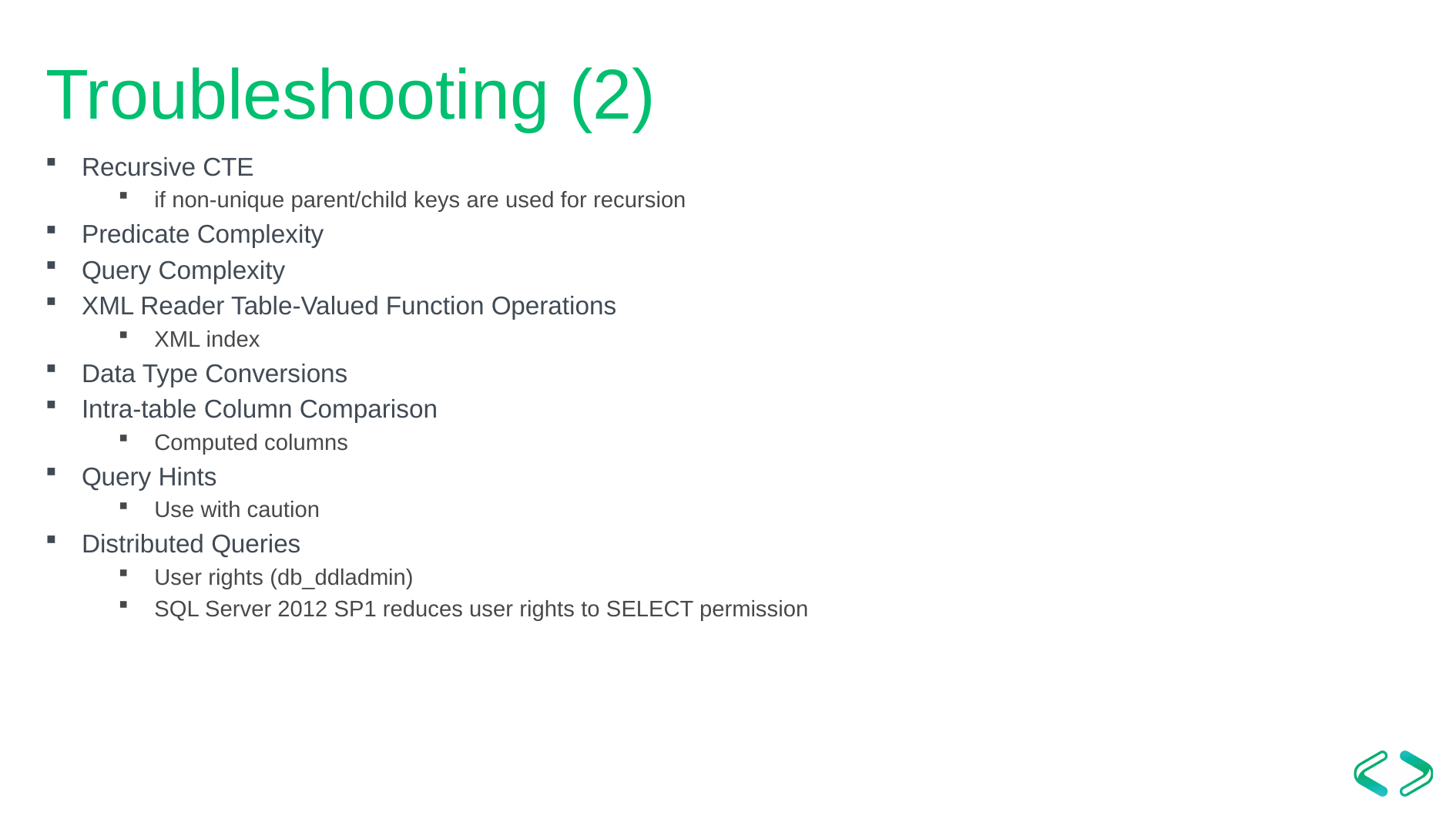

# Troubleshooting (2)
Recursive CTE
if non-unique parent/child keys are used for recursion
Predicate Complexity
Query Complexity
XML Reader Table-Valued Function Operations
XML index
Data Type Conversions
Intra-table Column Comparison
Computed columns
Query Hints
Use with caution
Distributed Queries
User rights (db_ddladmin)
SQL Server 2012 SP1 reduces user rights to SELECT permission